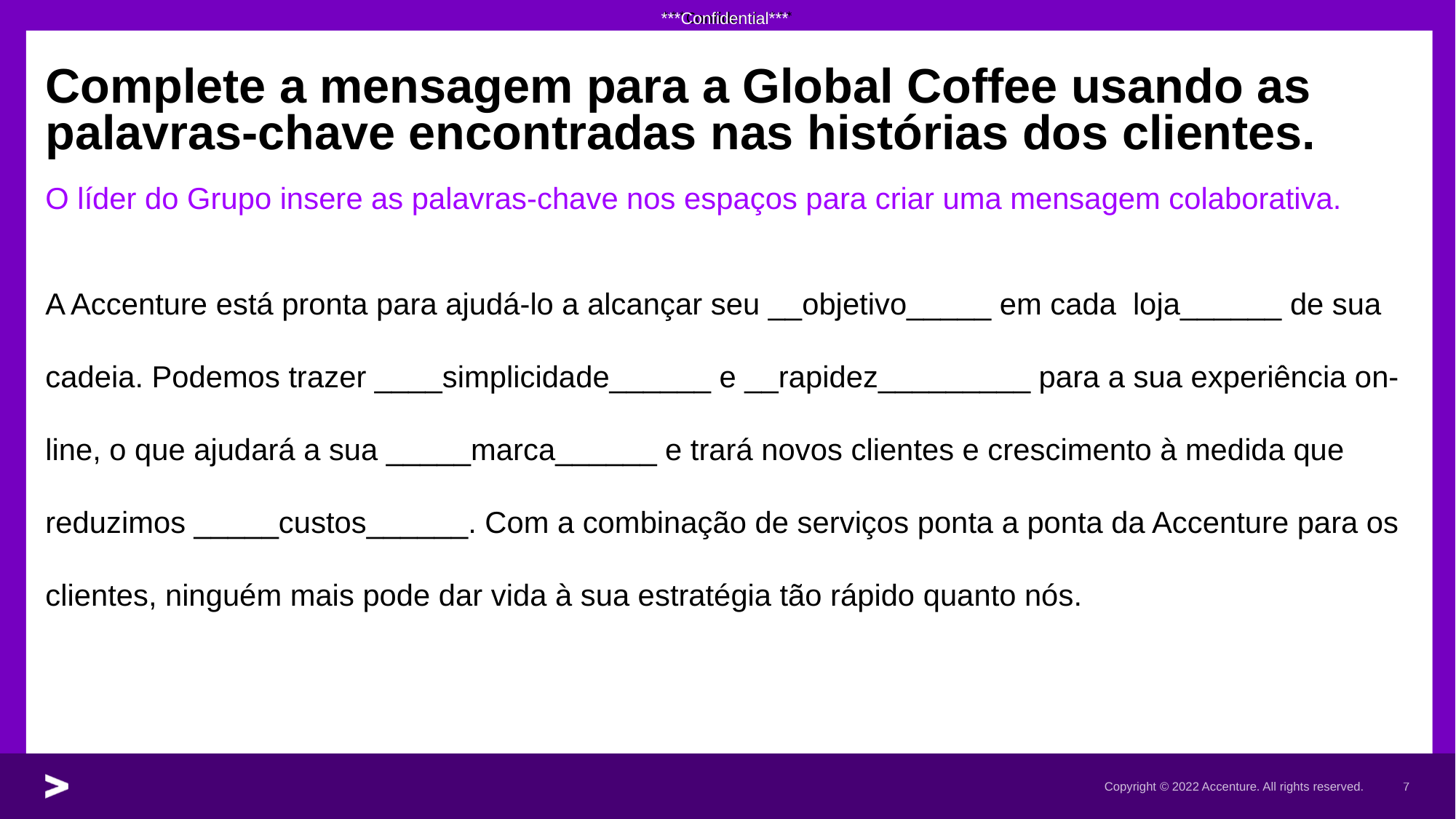

Complete a mensagem para a Global Coffee usando as palavras-chave encontradas nas histórias dos clientes.
O líder do Grupo insere as palavras-chave nos espaços para criar uma mensagem colaborativa.
A Accenture está pronta para ajudá-lo a alcançar seu __objetivo_____ em cada  loja______ de sua cadeia. Podemos trazer ____simplicidade______ e __rapidez_________ para a sua experiência on-line, o que ajudará a sua _____marca______ e trará novos clientes e crescimento à medida que reduzimos _____custos______. Com a combinação de serviços ponta a ponta da Accenture para os clientes, ninguém mais pode dar vida à sua estratégia tão rápido quanto nós.